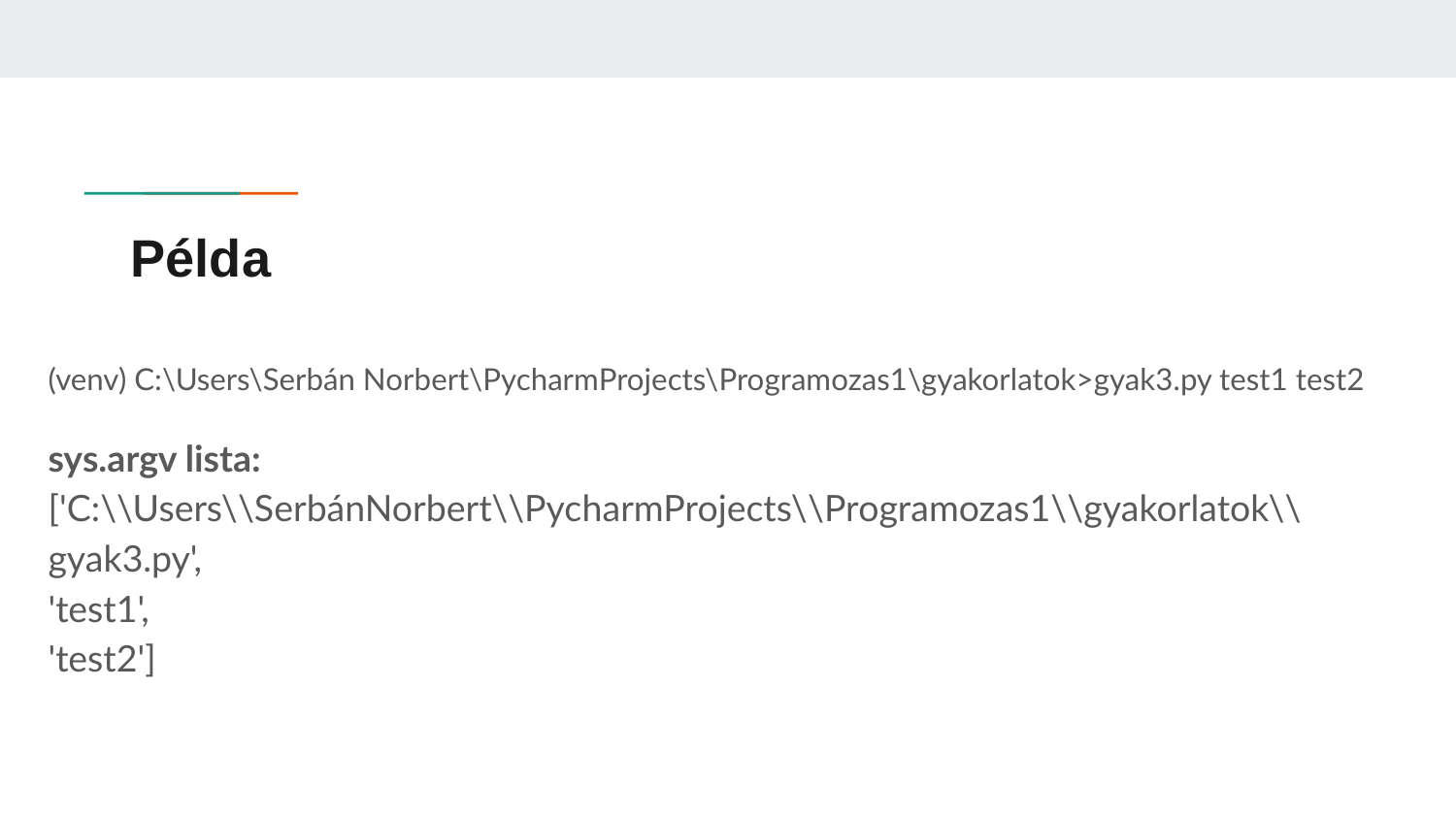

# Példa
(venv) C:\Users\Serbán Norbert\PycharmProjects\Programozas1\gyakorlatok>gyak3.py test1 test2
sys.argv lista:
['C:\\Users\\SerbánNorbert\\PycharmProjects\\Programozas1\\gyakorlatok\\gyak3.py',
'test1',
'test2']